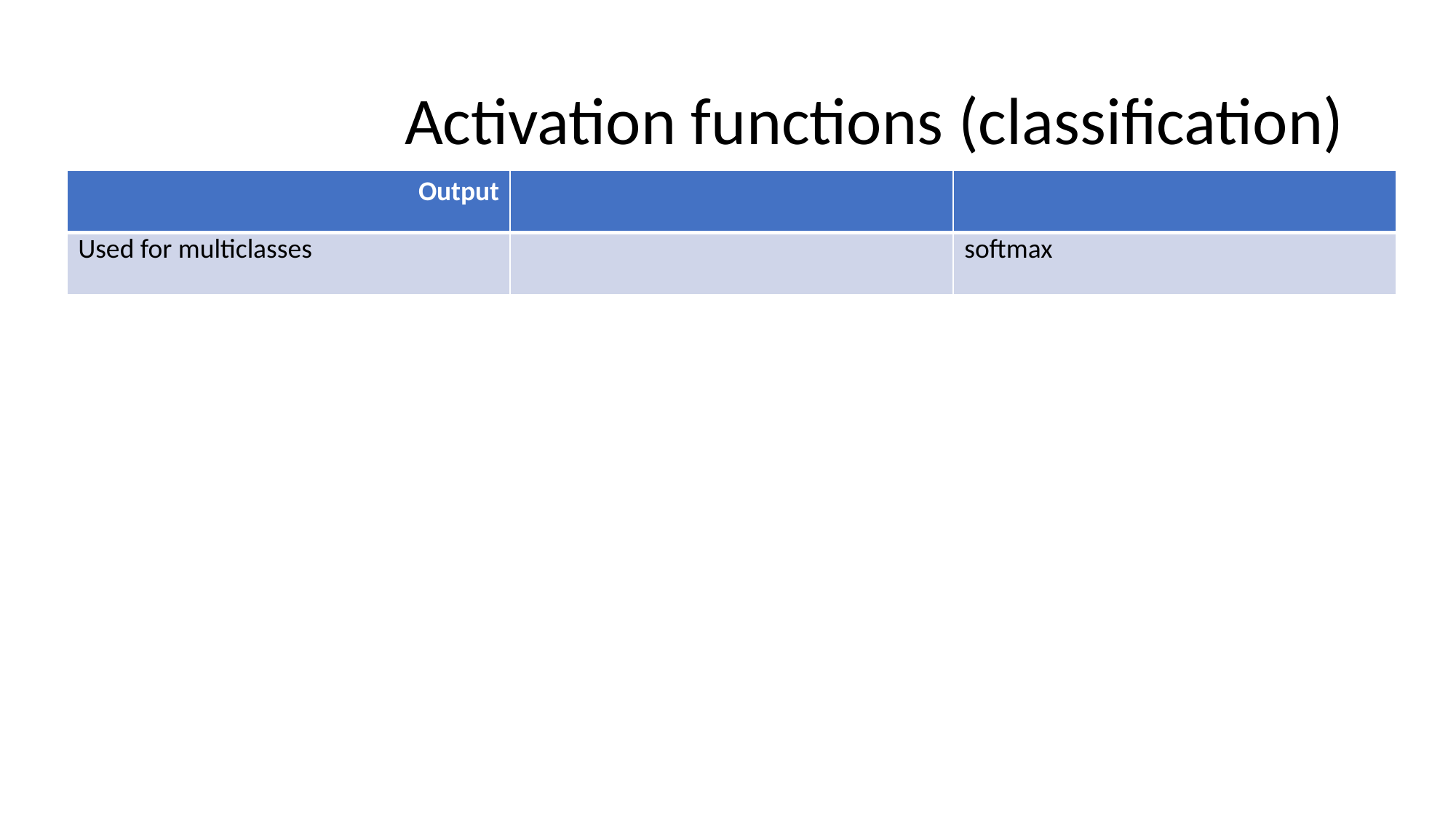

# Activation functions (classification)
| Output |  |  |
| --- | --- | --- |
| Used for multiclasses |  | softmax |